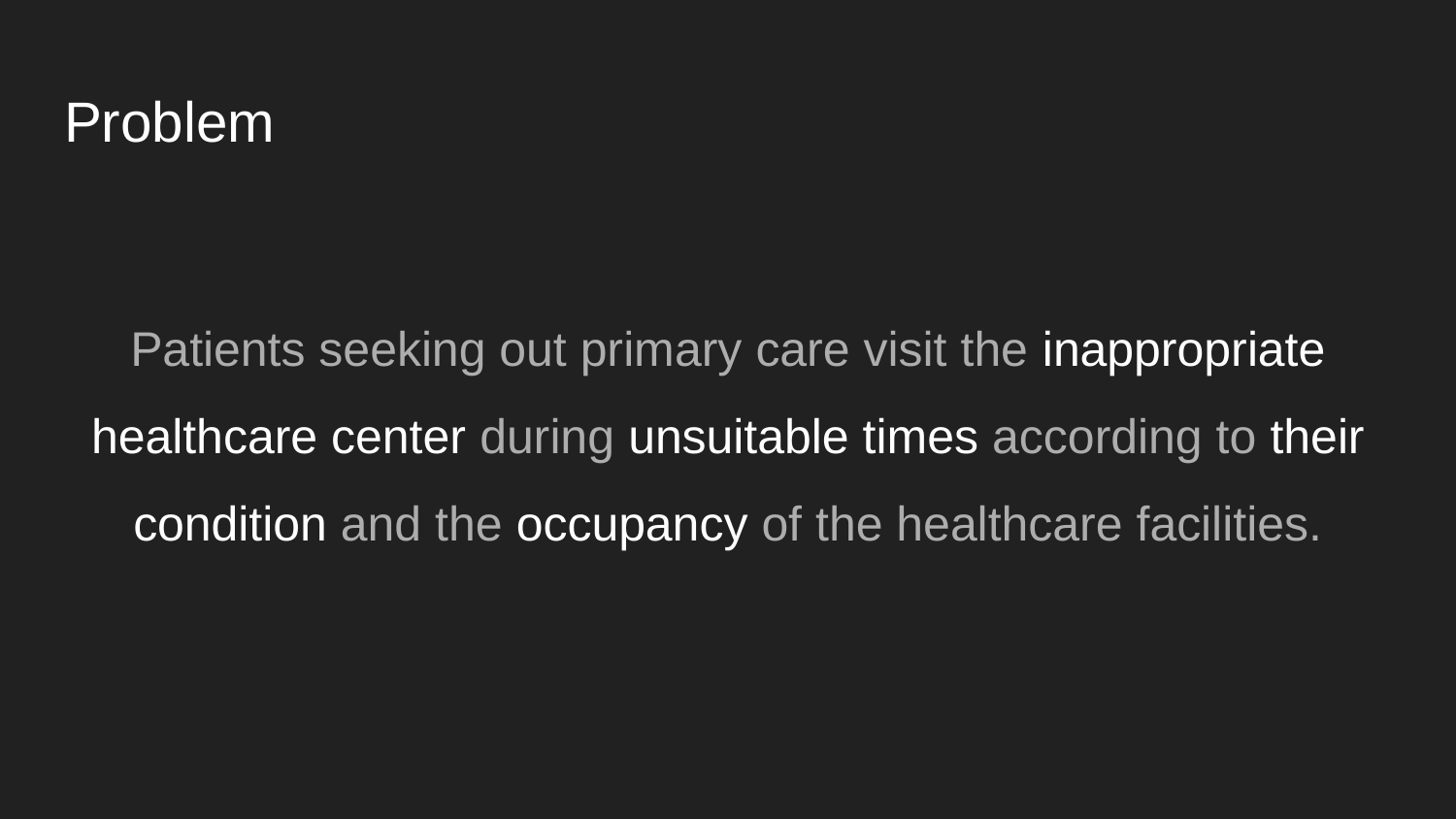

# Problem
Patients seeking out primary care visit the inappropriate healthcare center during unsuitable times according to their condition and the occupancy of the healthcare facilities.